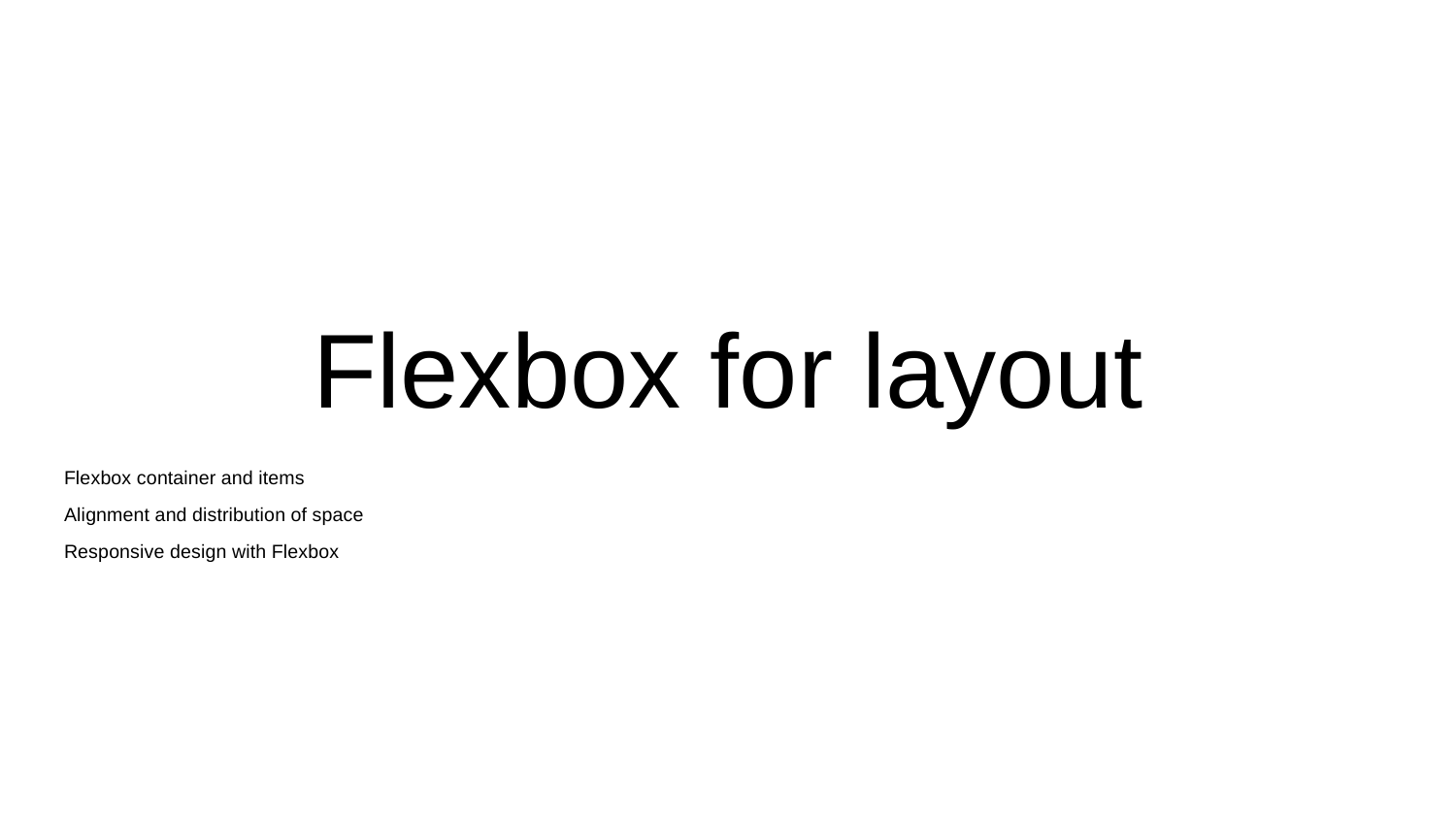

# Flexbox for layout
Flexbox container and items
Alignment and distribution of space
Responsive design with Flexbox